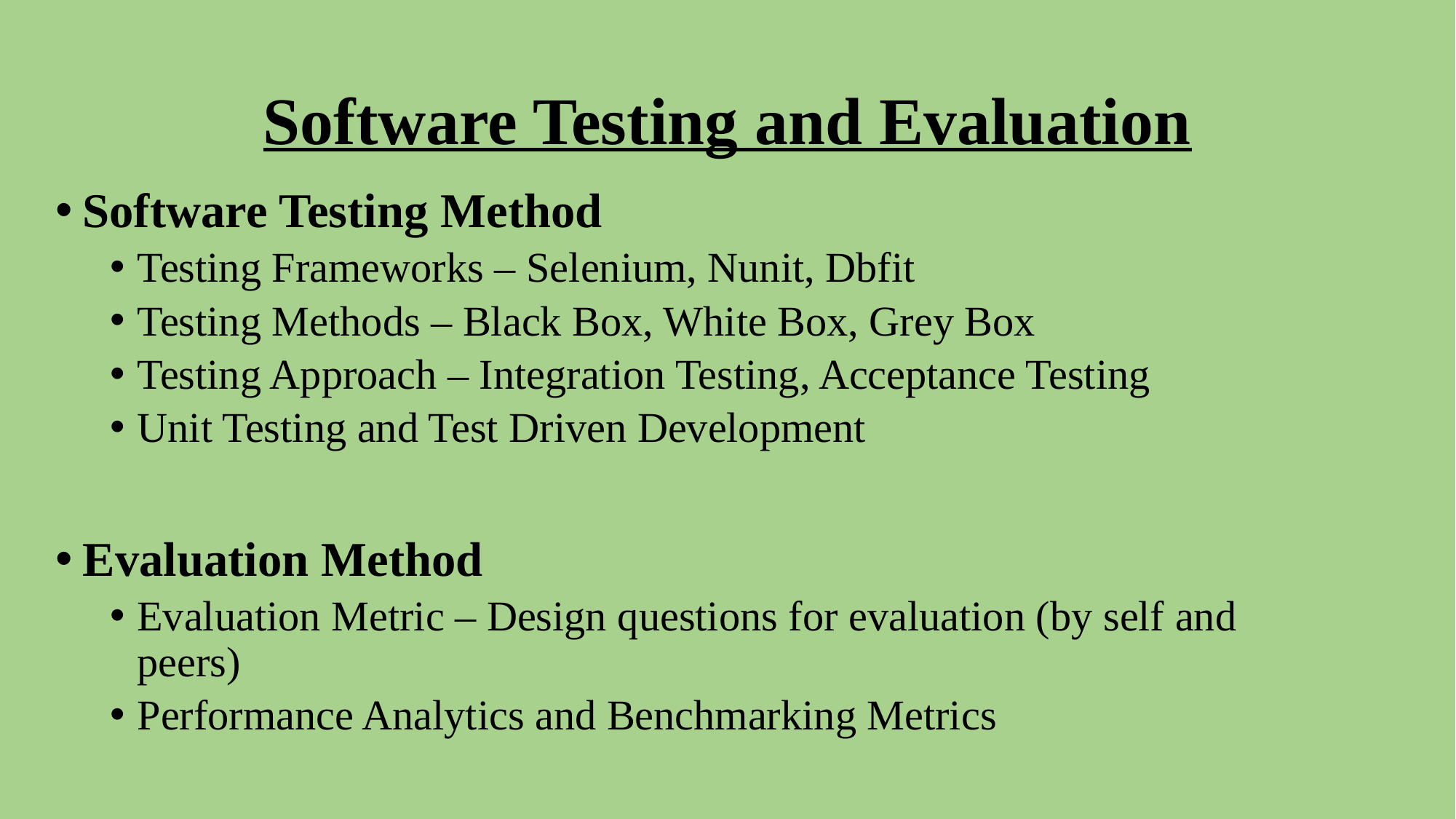

# Software Testing and Evaluation
Software Testing Method
Testing Frameworks – Selenium, Nunit, Dbfit
Testing Methods – Black Box, White Box, Grey Box
Testing Approach – Integration Testing, Acceptance Testing
Unit Testing and Test Driven Development

Evaluation Method
Evaluation Metric – Design questions for evaluation (by self and peers)
Performance Analytics and Benchmarking Metrics